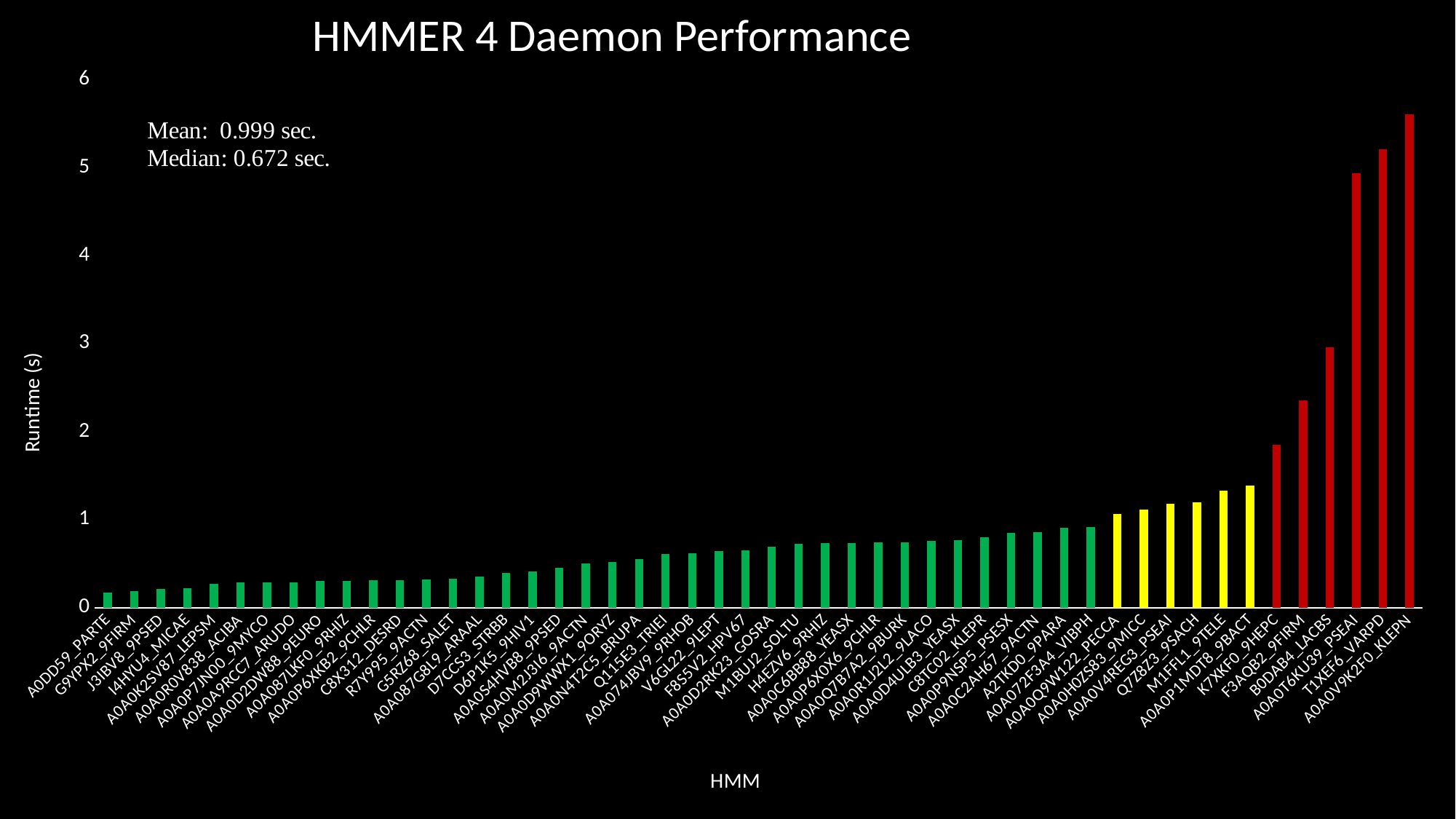

# HMMER 4 Daemon Performance

### Chart

| Category |  |
|---|---|
| A0DD59_PARTE | 0.175919 |
| G9YPX2_9FIRM | 0.186563 |
| J3IBV8_9PSED | 0.2093 |
| I4HYU4_MICAE | 0.220857 |
| A0A0K2SV87_LEPSM | 0.267168 |
| A0A0R0V838_ACIBA | 0.287729 |
| A0A0P7JN00_9MYCO | 0.289081 |
| A0A0A9RCC7_ARUDO | 0.289099 |
| A0A0D2DW88_9EURO | 0.30477 |
| A0A087LKF0_9RHIZ | 0.307306 |
| A0A0P6XKB2_9CHLR | 0.312625 |
| C8X312_DESRD | 0.315503 |
| R7Y995_9ACTN | 0.317143 |
| G5RZ68_SALET | 0.325555 |
| A0A087G8L9_ARAAL | 0.357839 |
| D7CCS3_STRBB | 0.395306 |
| D6P1K5_9HIV1 | 0.414469 |
| A0A0S4HVB8_9PSED | 0.452414 |
| A0A0M2J3I6_9ACTN | 0.506564 |
| A0A0D9WWX1_9ORYZ | 0.521395 |
| A0A0N4T2C5_BRUPA | 0.551327 |
| Q115E3_TRIEI | 0.614553 |
| A0A074JBV9_9RHOB | 0.622161 |
| V6GL22_9LEPT | 0.643412 |
| F8S5V2_HPV67 | 0.652353 |
| A0A0D2RK23_GOSRA | 0.692926 |
| M1BUJ2_SOLTU | 0.726545 |
| H4EZV6_9RHIZ | 0.734675 |
| A0A0C6BB88_YEASX | 0.735043 |
| A0A0P6X0X6_9CHLR | 0.739407 |
| A0A0Q7B7A2_9BURK | 0.742131 |
| A0A0R1J2L2_9LACO | 0.758866 |
| A0A0D4ULB3_YEASX | 0.770072 |
| C8TC02_KLEPR | 0.802895 |
| A0A0P9NSP5_PSESX | 0.853571 |
| A0A0C2AH67_9ACTN | 0.855499 |
| A2TKD0_9PARA | 0.904766 |
| A0A072F3A4_VIBPH | 0.915258 |
| A0A0Q9W122_PECCA | 1.066071 |
| A0A0H0ZS83_9MICC | 1.116608 |
| A0A0V4REG3_PSEAI | 1.180657 |
| Q7Z8Z3_9SACH | 1.198735 |
| M1FFL1_9TELE | 1.332829 |
| A0A0P1MDT8_9BACT | 1.390877 |
| K7XKF0_9HEPC | 1.849892 |
| F3AQB2_9FIRM | 2.353007 |
| B0DAB4_LACBS | 2.956539999999999 |
| A0A0T6KU39_PSEAI | 4.938295 |
| T1XEF6_VARPD | 5.209192 |
| A0A0V9K2F0_KLEPN | 5.608732 |